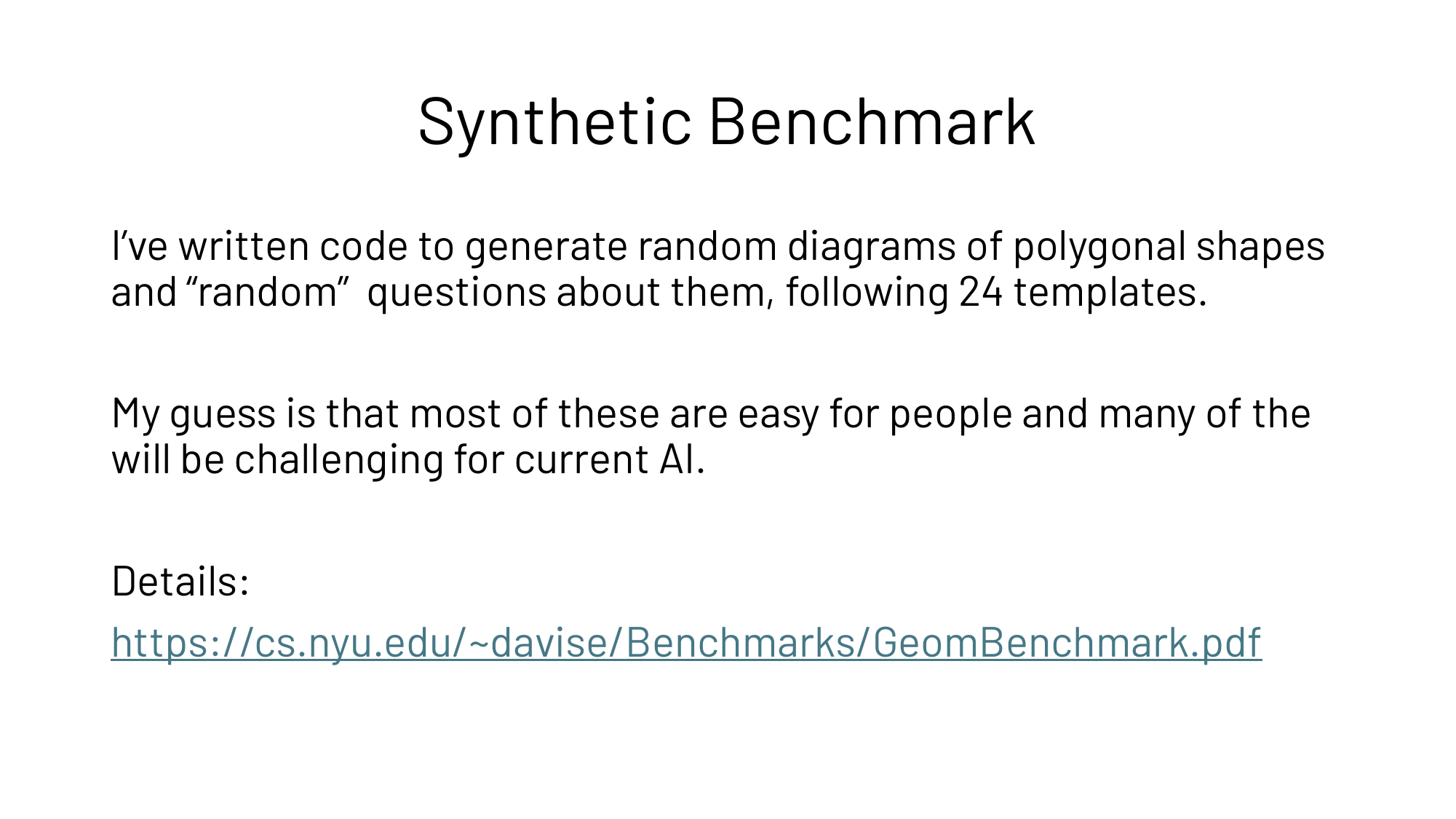

# Synthetic Benchmark
I’ve written code to generate random diagrams of polygonal shapes and “random”  questions about them, following 24 templates.

My guess is that most of these are easy for people and many of the will be challenging for current AI.

Details:
https://cs.nyu.edu/~davise/Benchmarks/GeomBenchmark.pdf